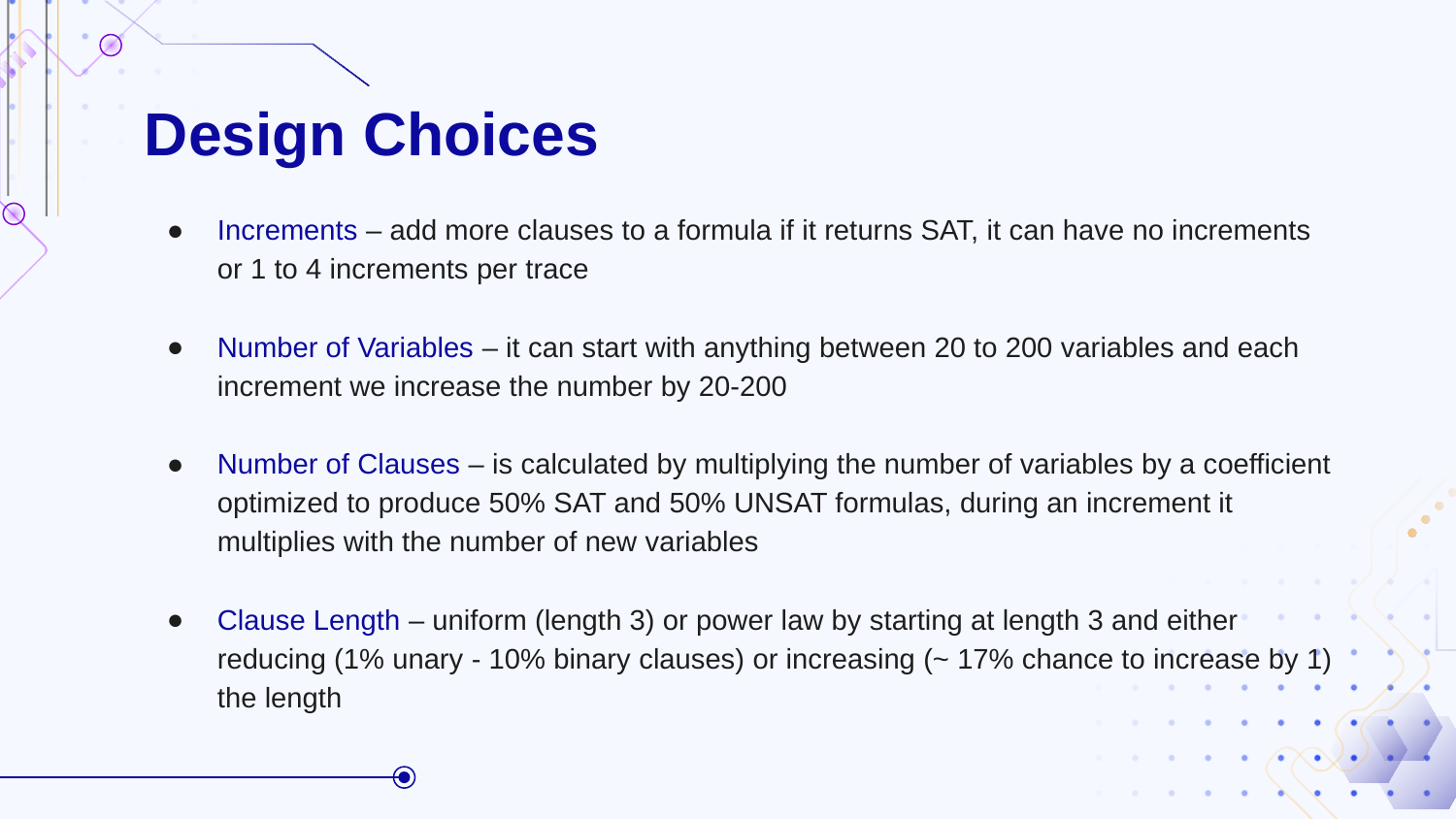

# Design Choices
Increments – add more clauses to a formula if it returns SAT, it can have no increments or 1 to 4 increments per trace

Number of Variables – it can start with anything between 20 to 200 variables and each increment we increase the number by 20-200

Number of Clauses – is calculated by multiplying the number of variables by a coefficient optimized to produce 50% SAT and 50% UNSAT formulas, during an increment it multiplies with the number of new variables

Clause Length – uniform (length 3) or power law by starting at length 3 and either reducing (1% unary - 10% binary clauses) or increasing (~ 17% chance to increase by 1) the length